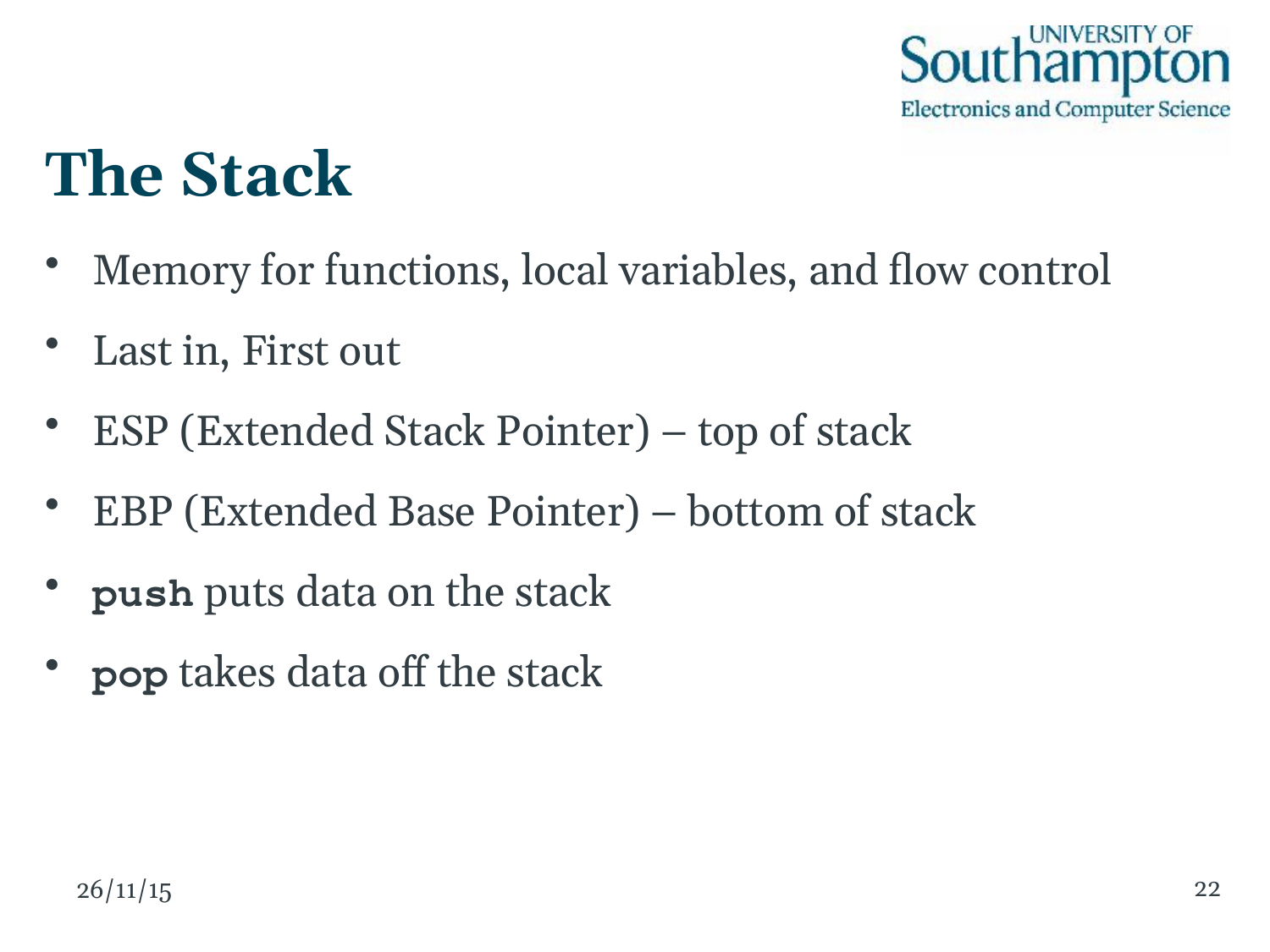

# The Stack
Memory for functions, local variables, and flow control
Last in, First out
ESP (Extended Stack Pointer) – top of stack
EBP (Extended Base Pointer) – bottom of stack
push puts data on the stack
pop takes data off the stack

22
26/11/15